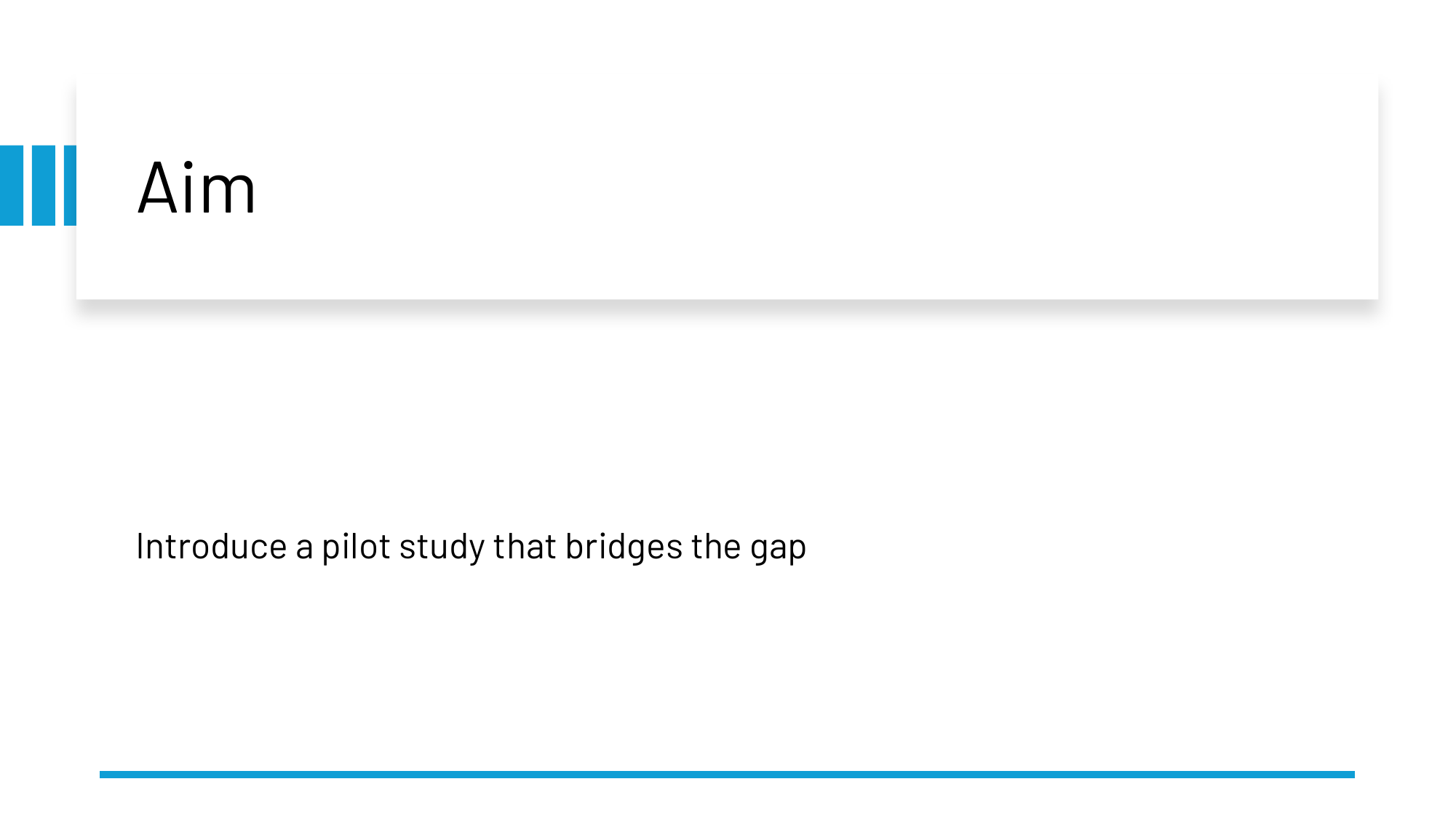

# Aim

Introduce a pilot study that bridges the gap